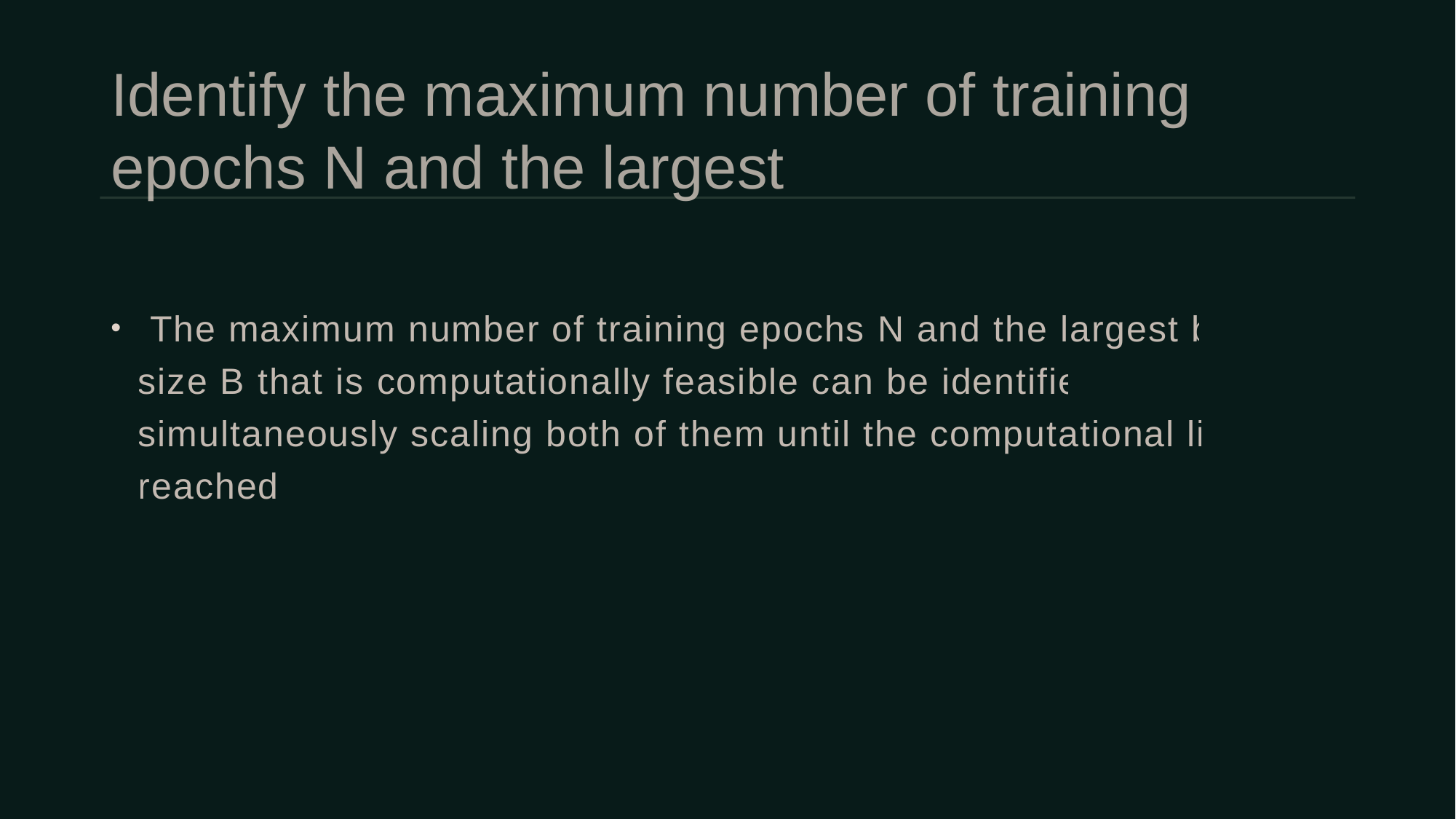

# Identify the maximum number of training epochs N and the largest
 The maximum number of training epochs N and the largest batch size B that is computationally feasible can be identified by simultaneously scaling both of them until the computational limit is reached.